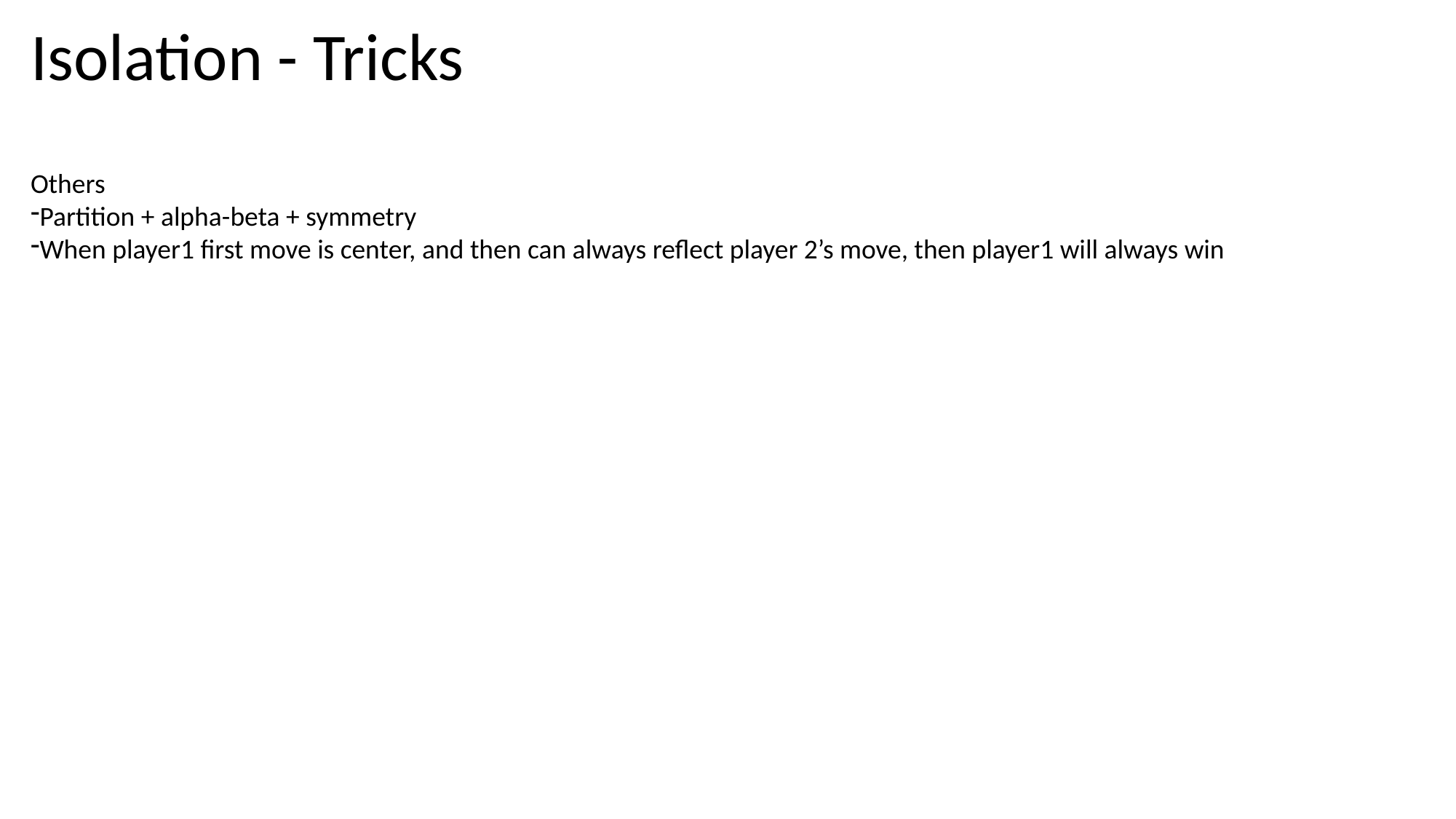

# Isolation - Tricks
Others
Partition + alpha-beta + symmetry
When player1 first move is center, and then can always reflect player 2’s move, then player1 will always win